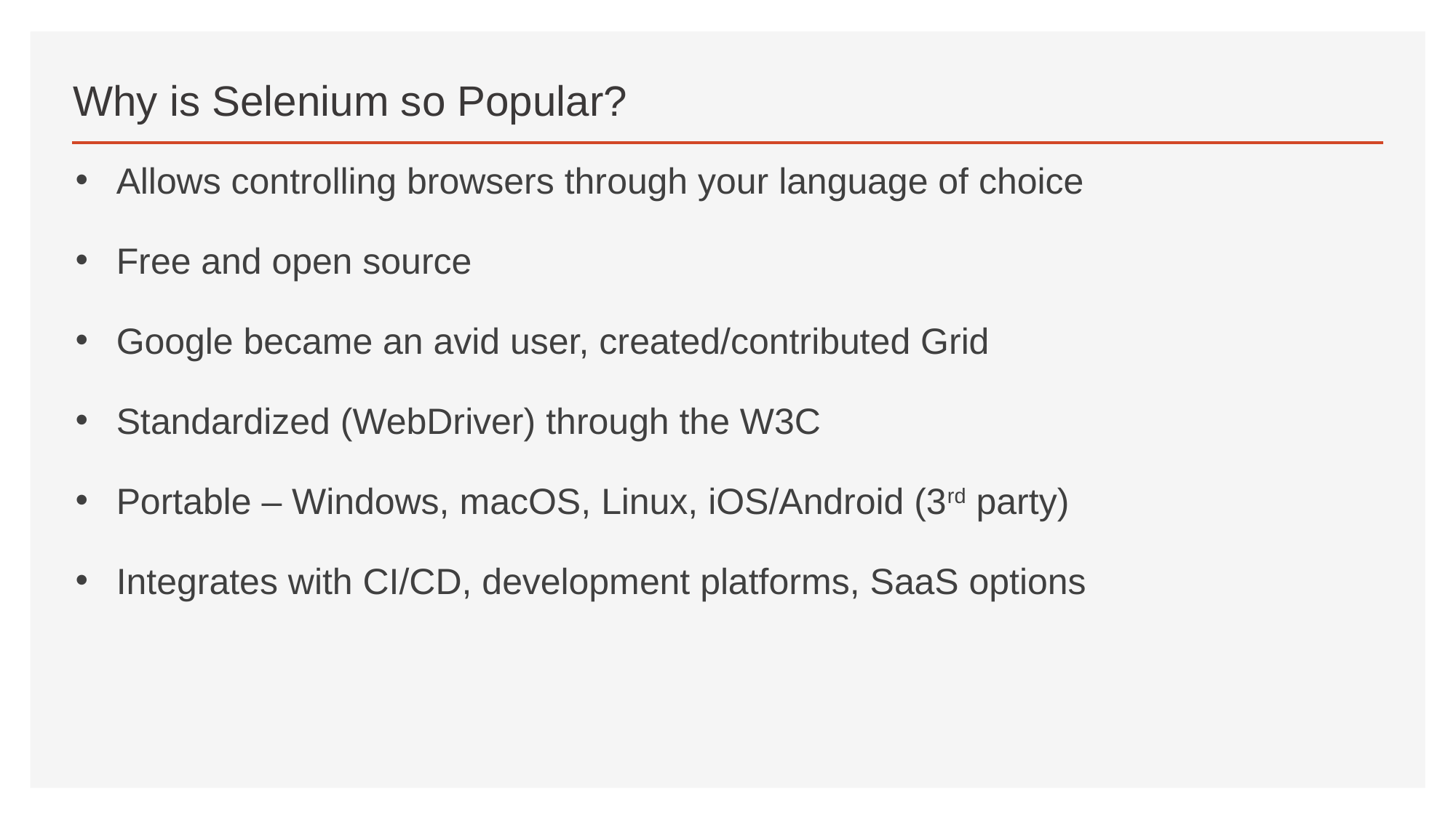

# Why is Selenium so Popular?
Allows controlling browsers through your language of choice
Free and open source
Google became an avid user, created/contributed Grid
Standardized (WebDriver) through the W3C
Portable – Windows, macOS, Linux, iOS/Android (3rd party)
Integrates with CI/CD, development platforms, SaaS options